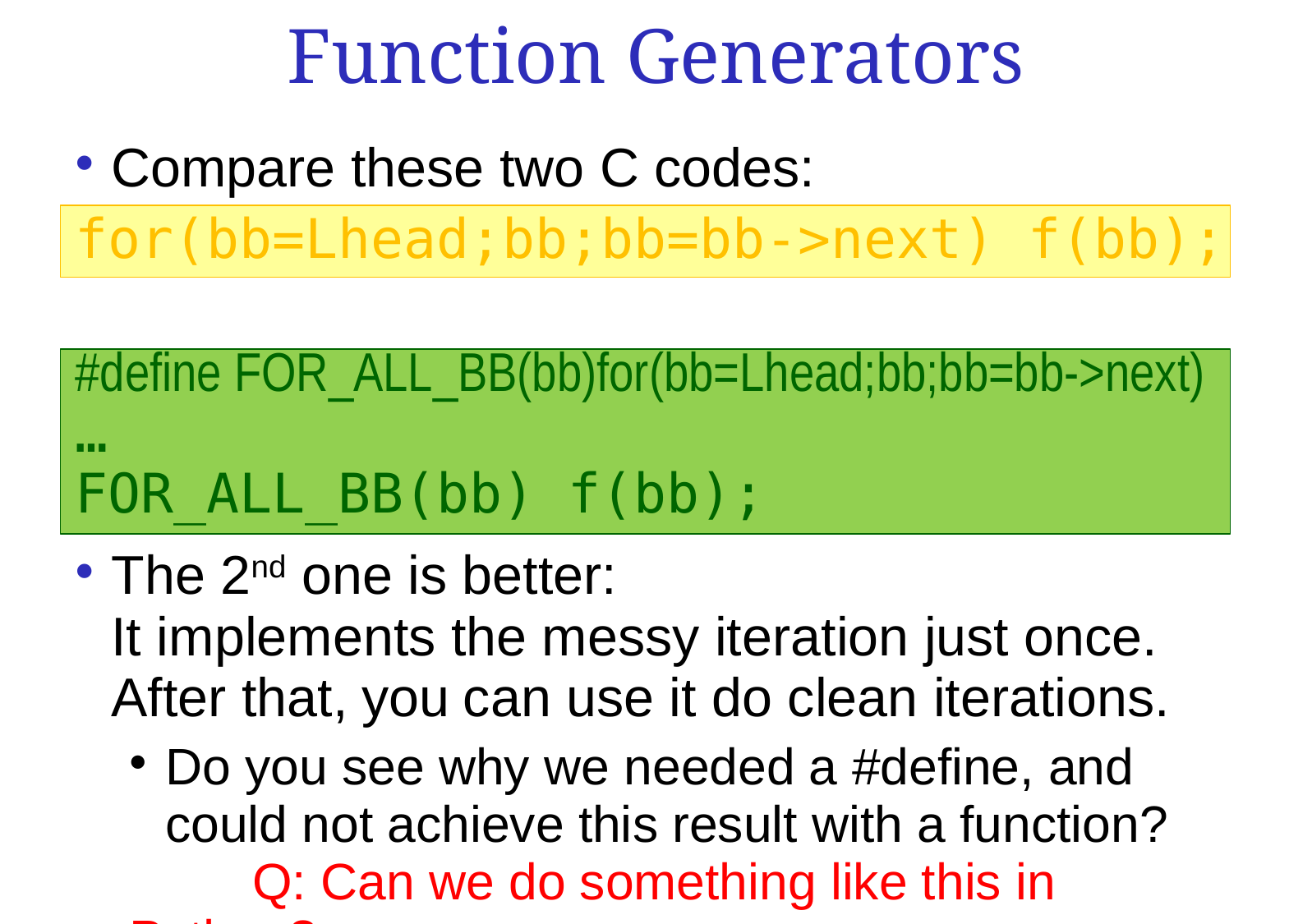

# Function Generators
Compare these two C codes:
for(bb=Lhead;bb;bb=bb->next) f(bb);

#define FOR_ALL_BB(bb)for(bb=Lhead;bb;bb=bb->next)
…
FOR_ALL_BB(bb) f(bb);
The 2nd one is better:
It implements the messy iteration just once.  After that, you can use it do clean iterations.
Do you see why we needed a #define, and
could not achieve this result with a function?
	Q: Can we do something like this in Python?